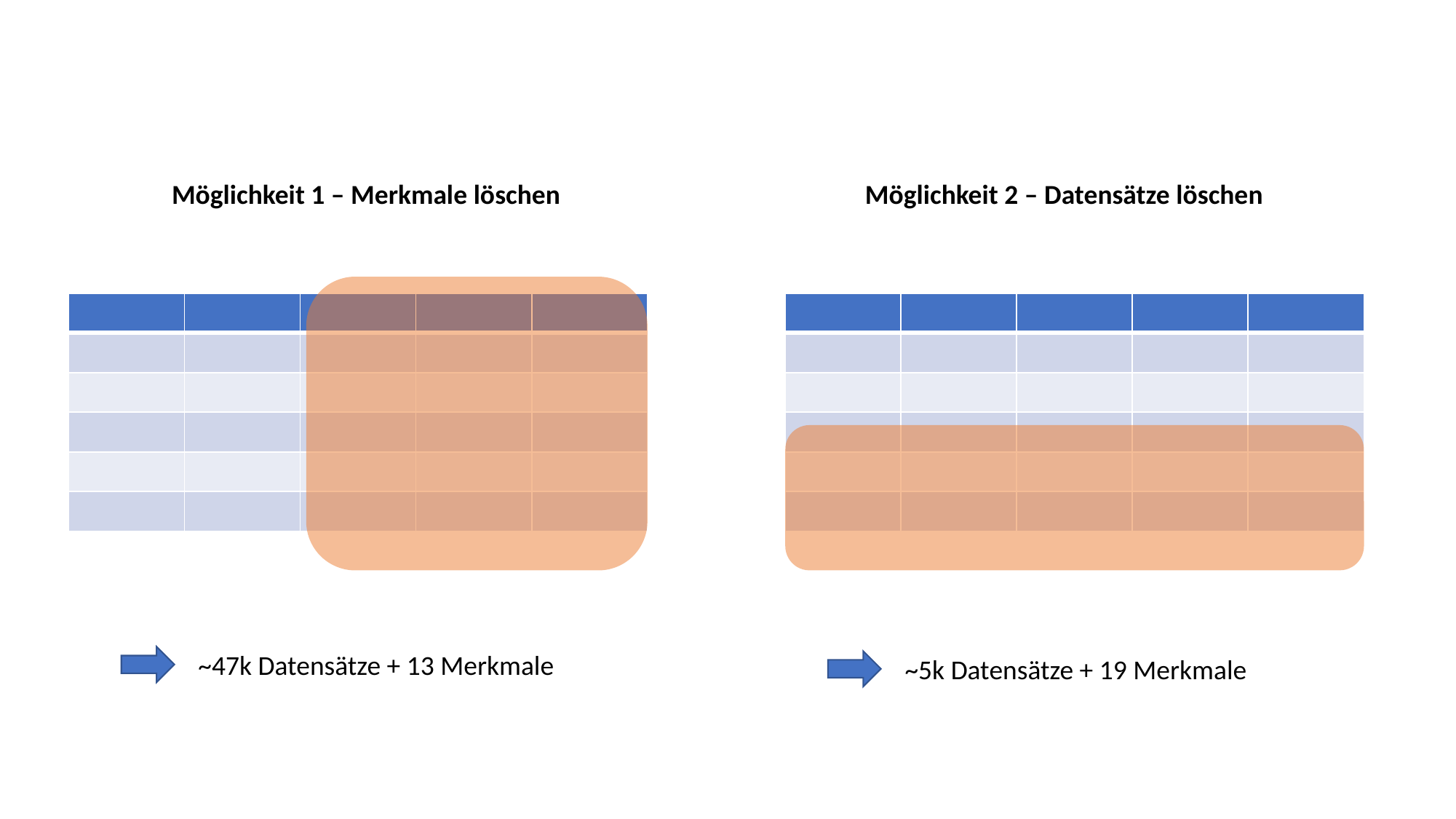

Möglichkeit 1 – Merkmale löschen
Möglichkeit 2 – Datensätze löschen

|  |  |  |  |  |
| --- | --- | --- | --- | --- |
|  |  |  |  |  |
|  |  |  |  |  |
|  |  |  |  |  |
|  |  |  |  |  |
|  |  |  |  |  |
|  |  |  |  |  |
| --- | --- | --- | --- | --- |
|  |  |  |  |  |
|  |  |  |  |  |
|  |  |  |  |  |
|  |  |  |  |  |
|  |  |  |  |  |

~47k Datensätze + 13 Merkmale

~5k Datensätze + 19 Merkmale